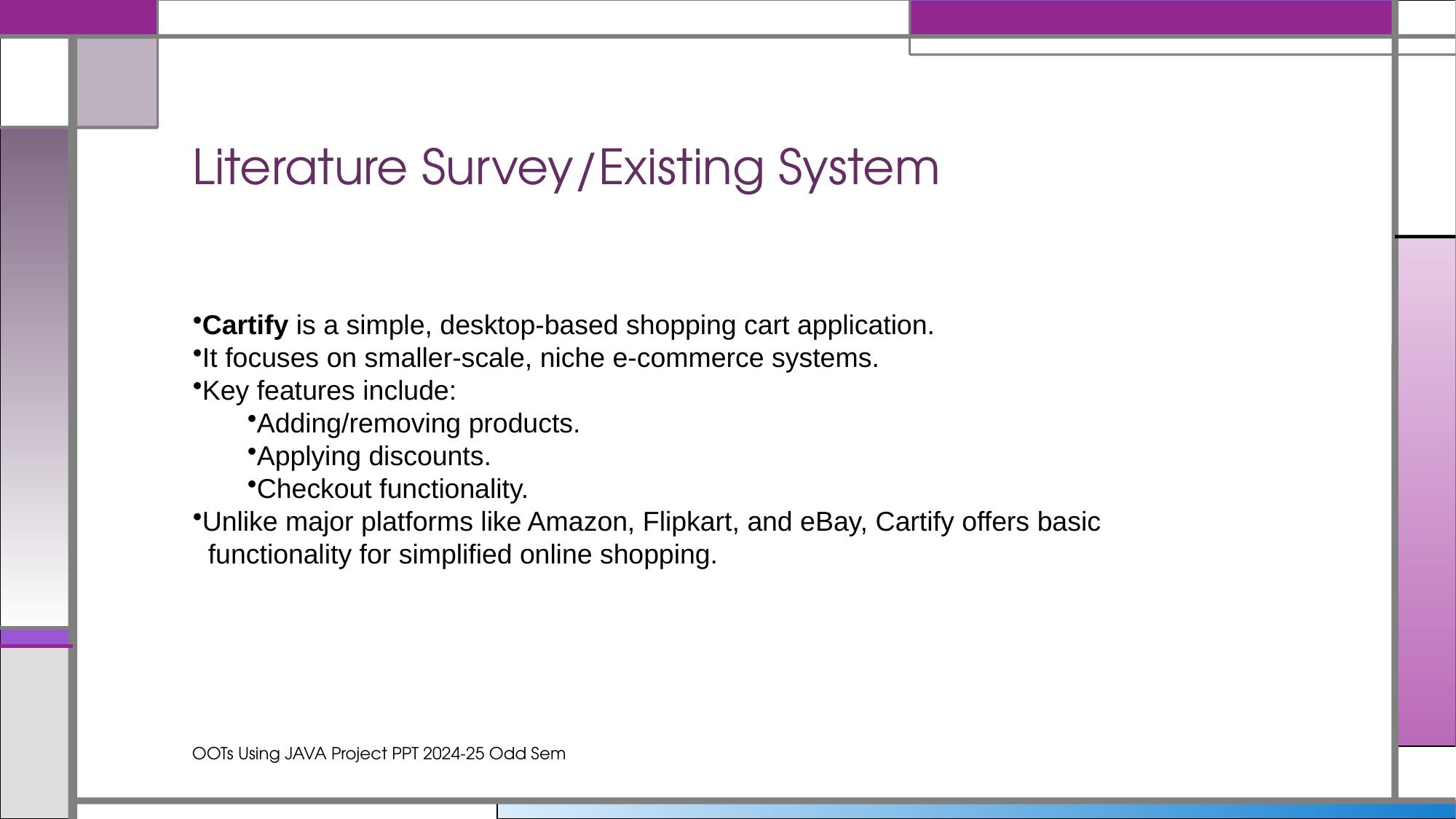

# Literature Survey/Existing System

Cartify is a simple, desktop-based shopping cart application.
It focuses on smaller-scale, niche e-commerce systems.
Key features include:
Adding/removing products.
Applying discounts.
Checkout functionality.
Unlike major platforms like Amazon, Flipkart, and eBay, Cartify offers basic
  functionality for simplified online shopping.

OOTs Using JAVA Project PPT 2024-25 Odd Sem